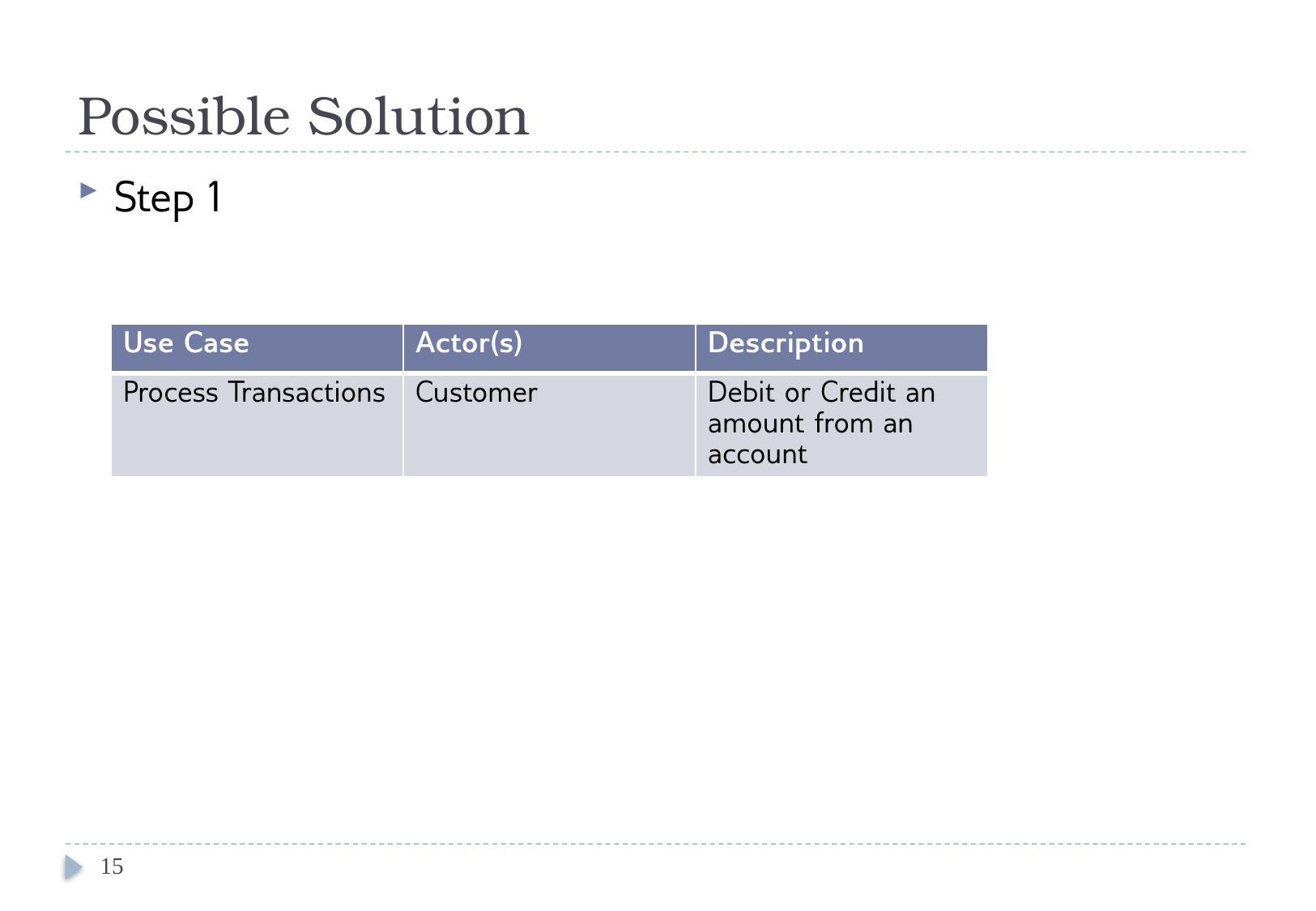

# Possible Solution
Step 1

| Use Case | Actor(s) | Description |
| --- | --- | --- |
| Process Transactions | Customer | Debit or Credit an amount from an account |
15